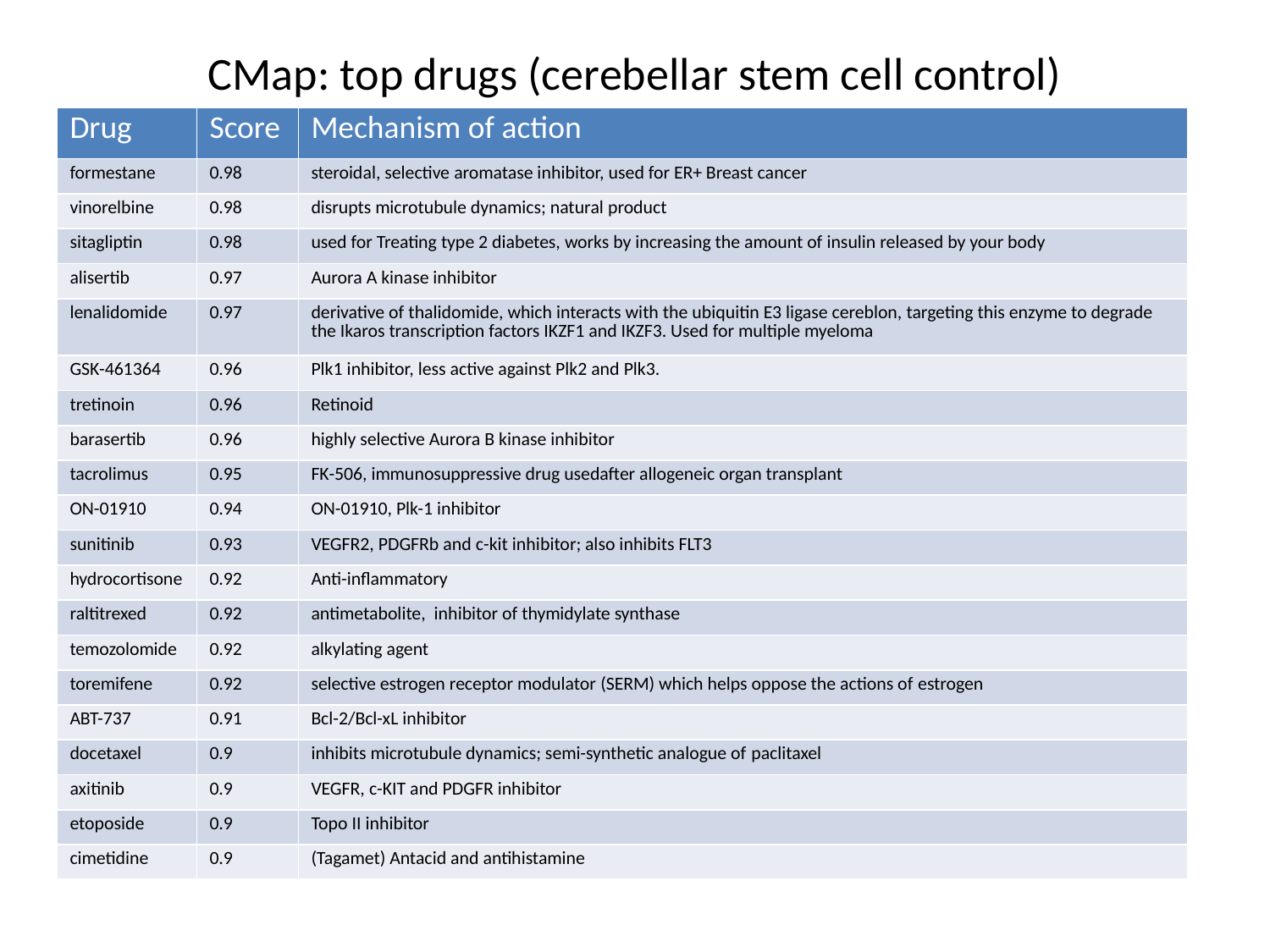

CMap: top drugs (cerebellar stem cell control)
| Drug | Score | Mechanism of action |
| --- | --- | --- |
| formestane | 0.98 | steroidal, selective aromatase inhibitor, used for ER+ Breast cancer |
| vinorelbine | 0.98 | disrupts microtubule dynamics; natural product |
| sitagliptin | 0.98 | used for Treating type 2 diabetes, works by increasing the amount of insulin released by your body |
| alisertib | 0.97 | Aurora A kinase inhibitor |
| lenalidomide | 0.97 | derivative of thalidomide, which interacts with the ubiquitin E3 ligase cereblon, targeting this enzyme to degrade the Ikaros transcription factors IKZF1 and IKZF3. Used for multiple myeloma |
| GSK-461364 | 0.96 | Plk1 inhibitor, less active against Plk2 and Plk3. |
| tretinoin | 0.96 | Retinoid |
| barasertib | 0.96 | highly selective Aurora B kinase inhibitor |
| tacrolimus | 0.95 | FK-506, immunosuppressive drug usedafter allogeneic organ transplant |
| ON-01910 | 0.94 | ON-01910, Plk-1 inhibitor |
| sunitinib | 0.93 | VEGFR2, PDGFRb and c-kit inhibitor; also inhibits FLT3 |
| hydrocortisone | 0.92 | Anti-inflammatory |
| raltitrexed | 0.92 | antimetabolite, inhibitor of thymidylate synthase |
| temozolomide | 0.92 | alkylating agent |
| toremifene | 0.92 | selective estrogen receptor modulator (SERM) which helps oppose the actions of estrogen |
| ABT-737 | 0.91 | Bcl-2/Bcl-xL inhibitor |
| docetaxel | 0.9 | inhibits microtubule dynamics; semi-synthetic analogue of paclitaxel |
| axitinib | 0.9 | VEGFR, c-KIT and PDGFR inhibitor |
| etoposide | 0.9 | Topo II inhibitor |
| cimetidine | 0.9 | (Tagamet) Antacid and antihistamine |